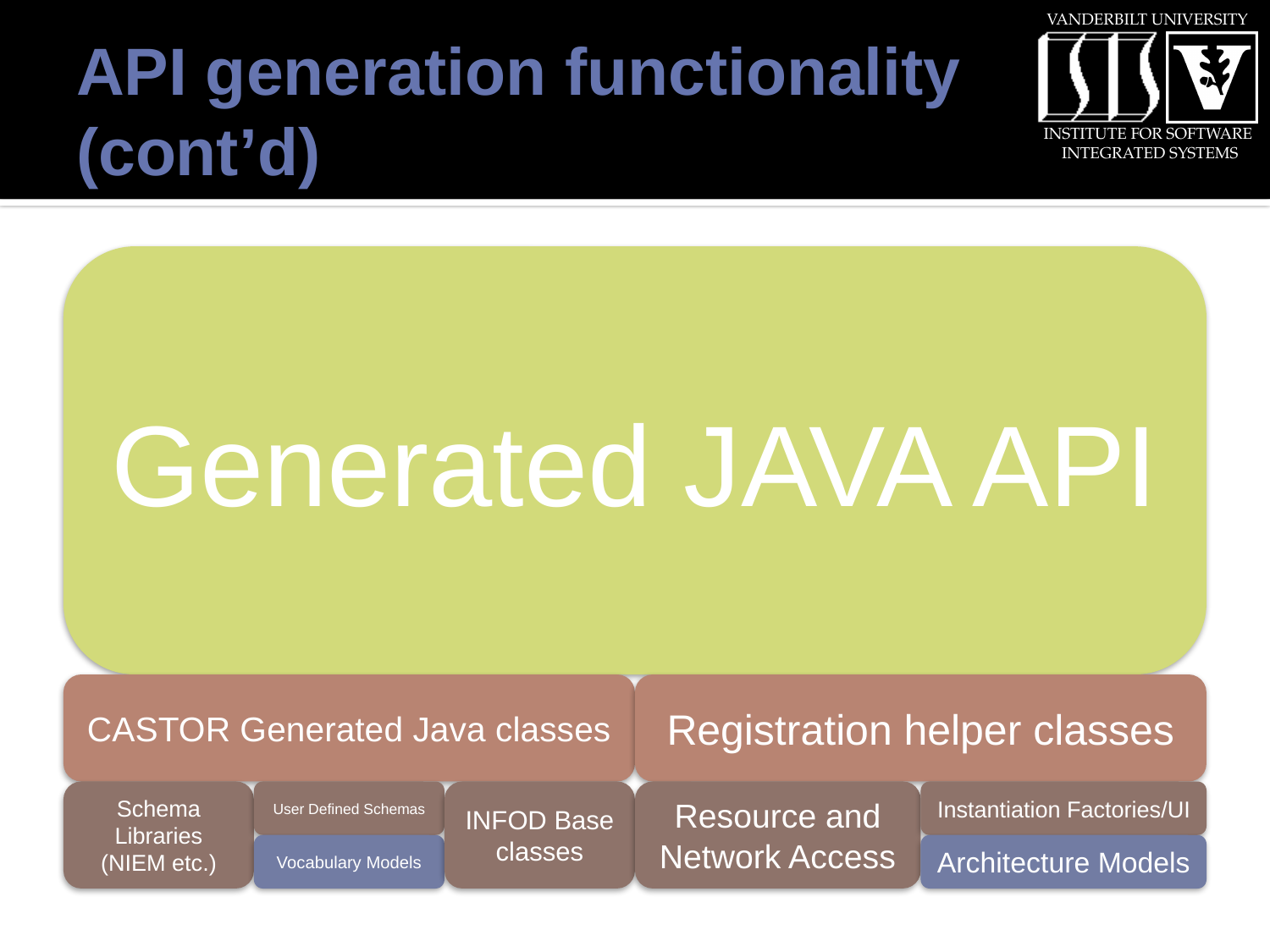

# API generation functionality (cont’d)
Generated JAVA API
CASTOR Generated Java classes
Schema Libraries (NIEM etc.)
User Defined Schemas
Registration helper classes
Resource and Network Access
INFOD Base classes
Instantiation Factories/UI
Vocabulary Models
Architecture Models